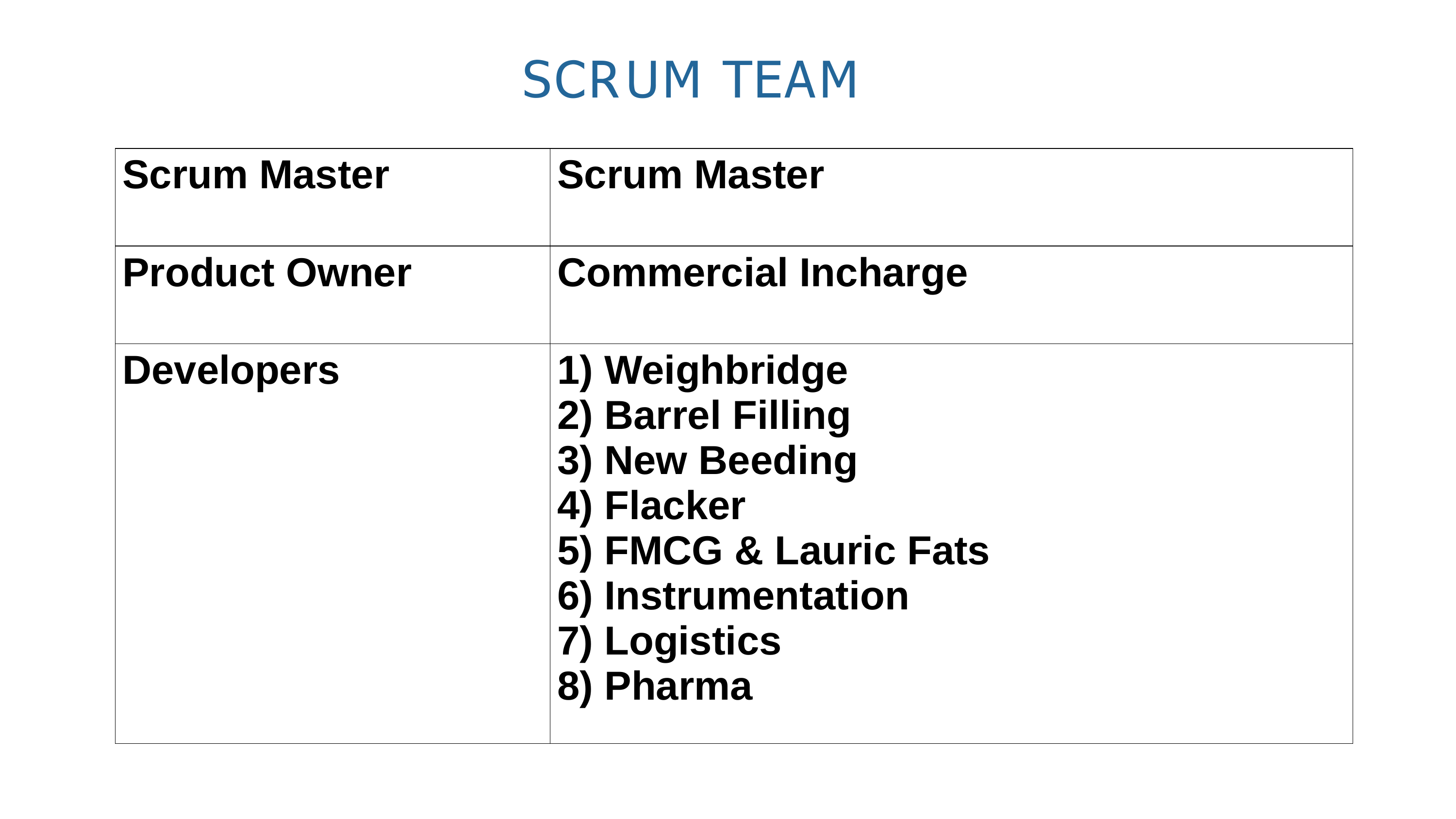

# SCRUM TEAM
| Scrum Master | Scrum Master |
| --- | --- |
| Product Owner | Commercial Incharge |
| Developers | 1) Weighbridge 2) Barrel Filling 3) New Beeding 4) Flacker 5) FMCG & Lauric Fats 6) Instrumentation 7) Logistics 8) Pharma |